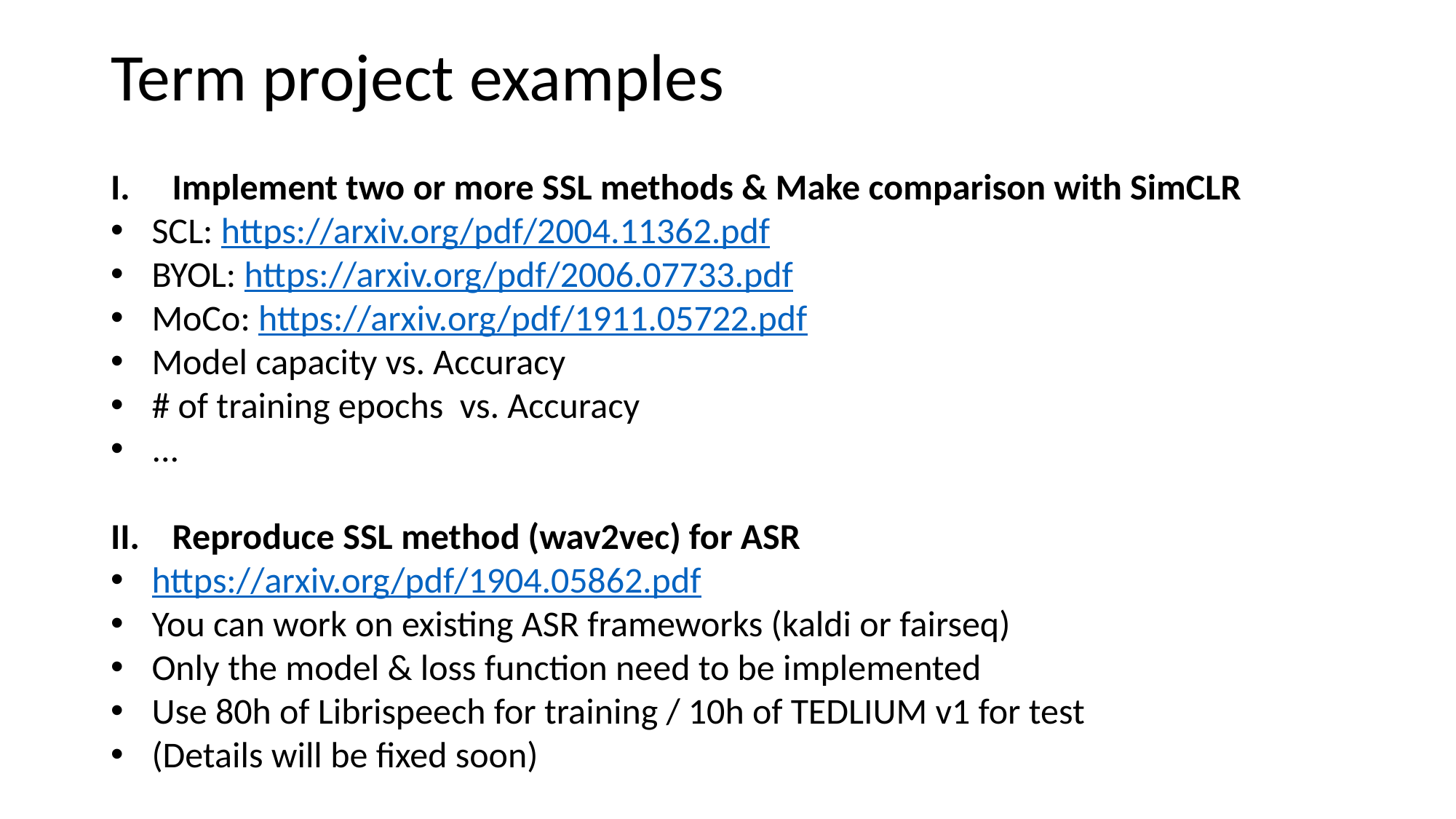

# Term project examples
Implement two or more SSL methods & Make comparison with SimCLR
SCL: https://arxiv.org/pdf/2004.11362.pdf
BYOL: https://arxiv.org/pdf/2006.07733.pdf
MoCo: https://arxiv.org/pdf/1911.05722.pdf
Model capacity vs. Accuracy
# of training epochs  vs. Accuracy
...

Reproduce SSL method (wav2vec) for ASR
https://arxiv.org/pdf/1904.05862.pdf
You can work on existing ASR frameworks (kaldi or fairseq)
Only the model & loss function need to be implemented
Use 80h of Librispeech for training / 10h of TEDLIUM v1 for test
(Details will be fixed soon)